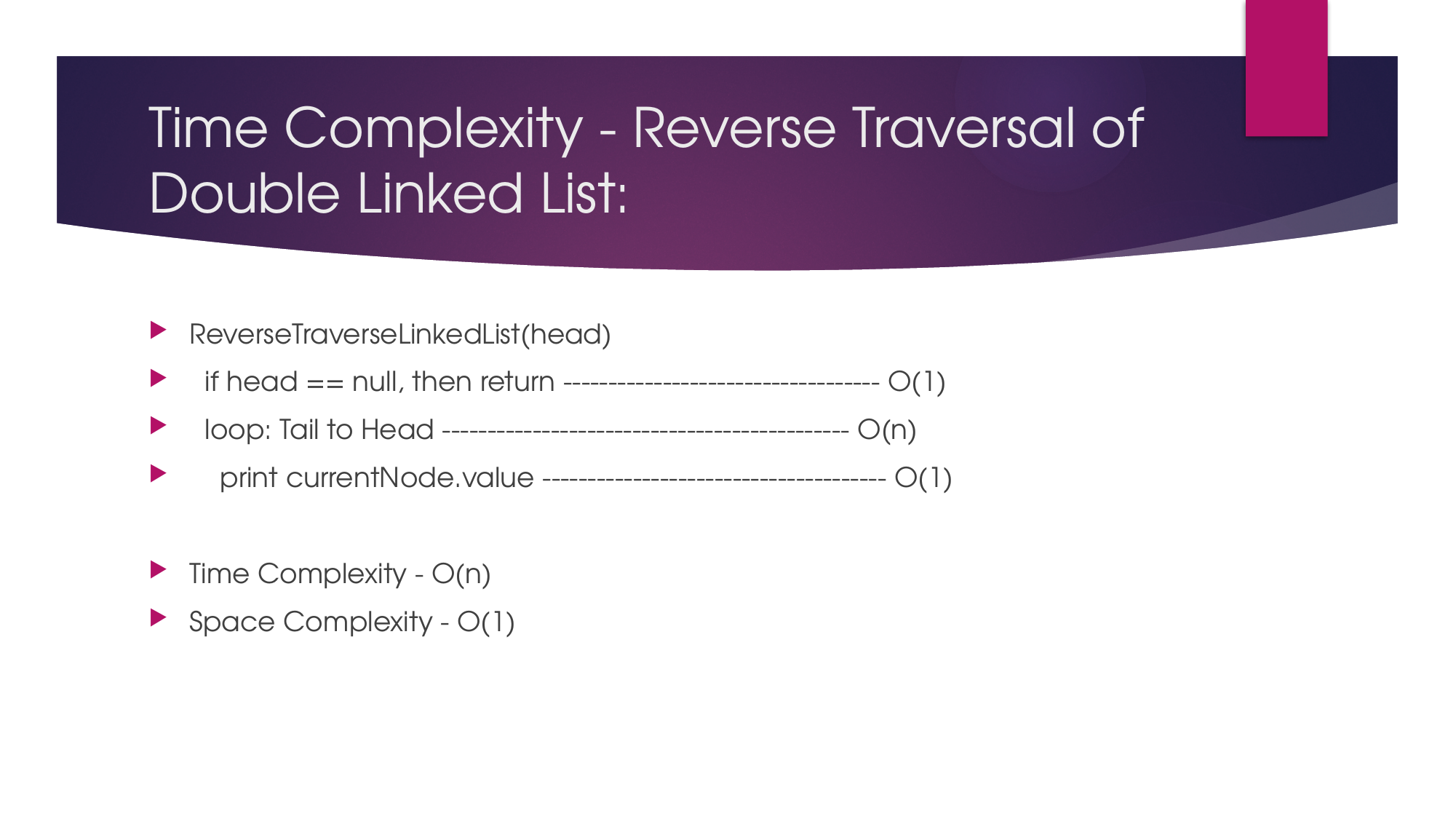

# Time Complexity - Reverse Traversal of Double Linked List:
ReverseTraverseLinkedList(head)
  if head == null, then return ----------------------------------- O(1)
  loop: Tail to Head --------------------------------------------- O(n)
    print currentNode.value -------------------------------------- O(1)

Time Complexity - O(n)
Space Complexity - O(1)